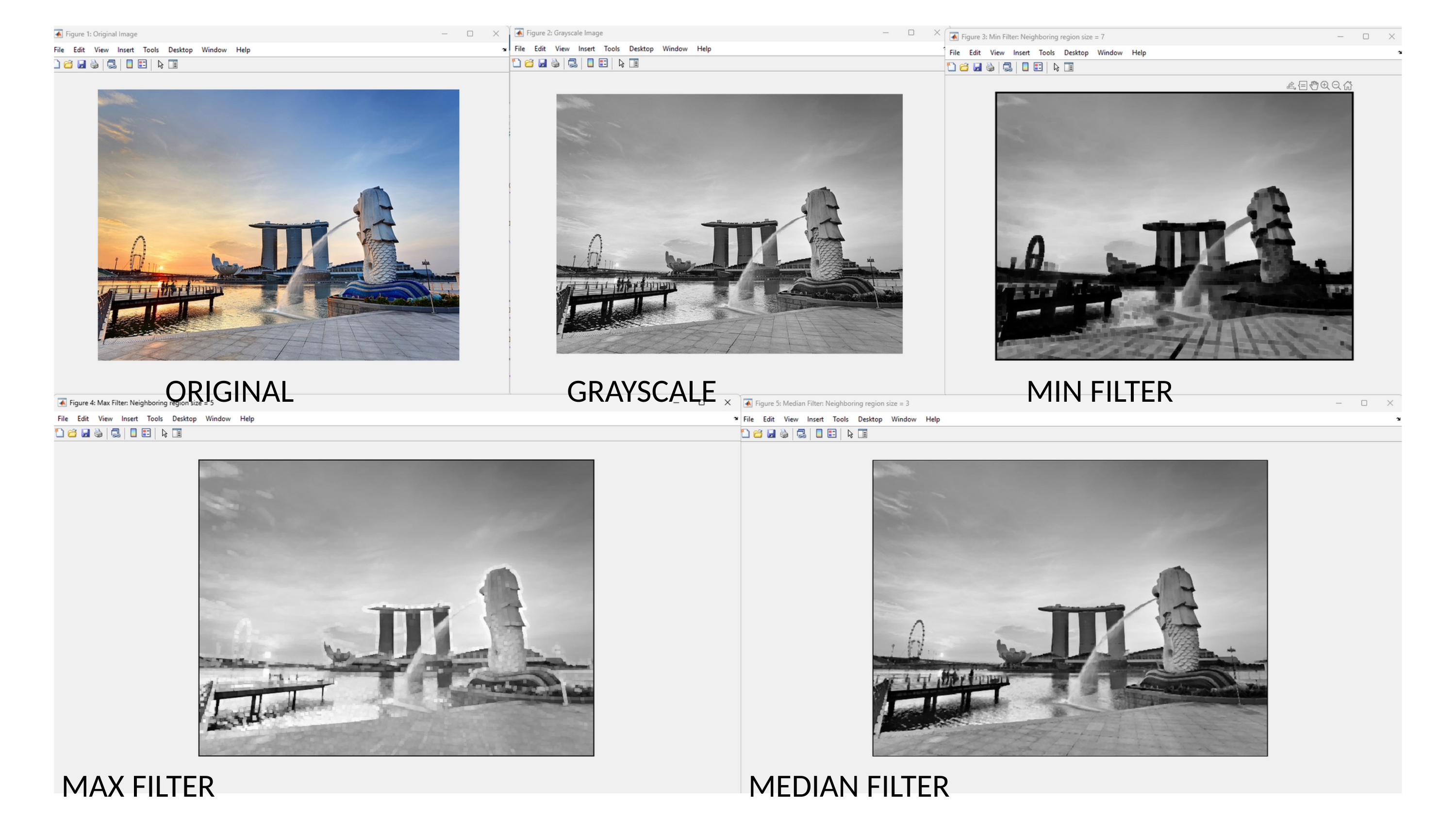

ORIGINAL
GRAYSCALE
MIN FILTER

MAX FILTER
MEDIAN FILTER